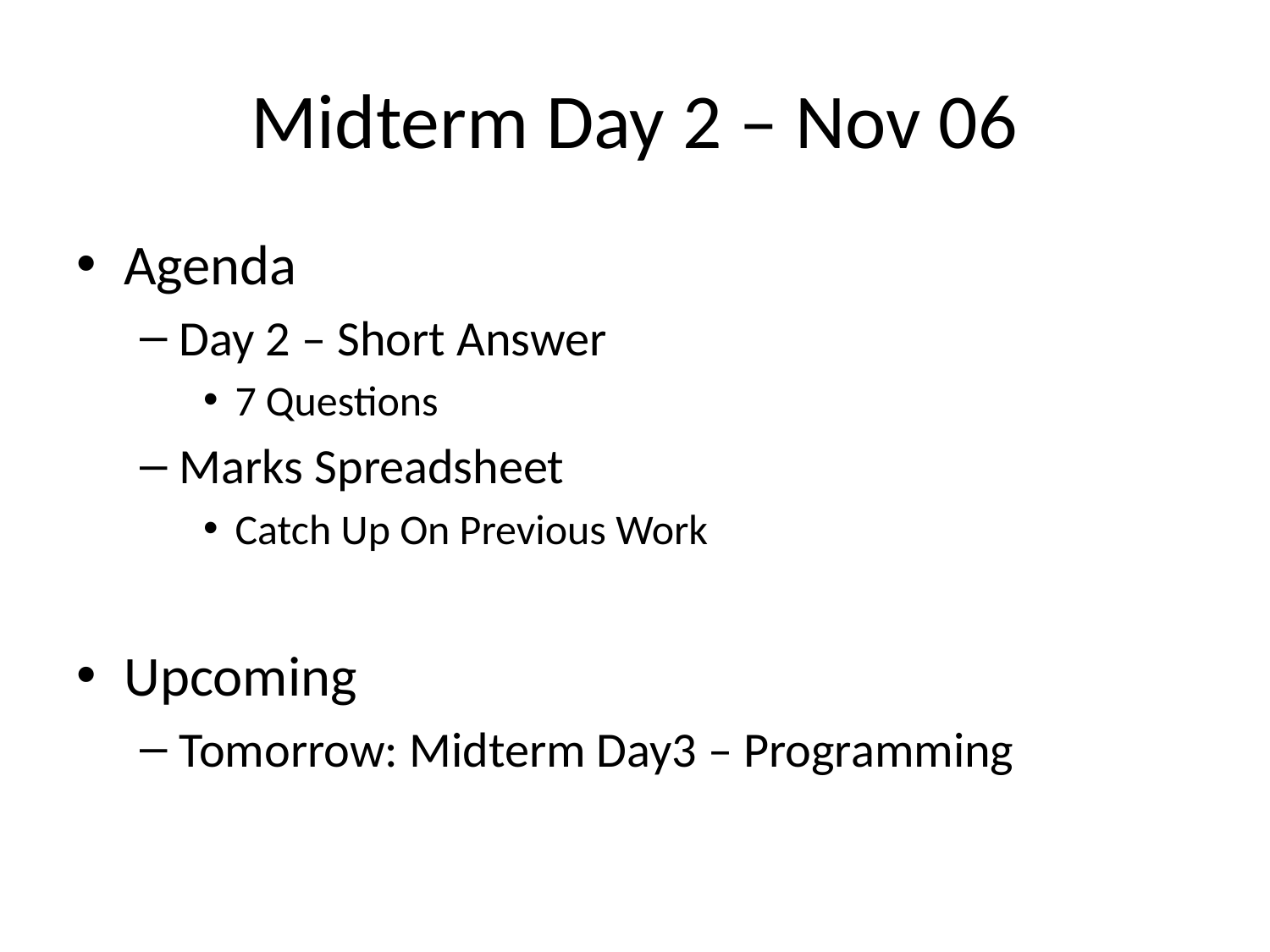

# Midterm Day 2 – Nov 06
Agenda
Day 2 – Short Answer
7 Questions
Marks Spreadsheet
Catch Up On Previous Work

Upcoming
Tomorrow: Midterm Day3 – Programming